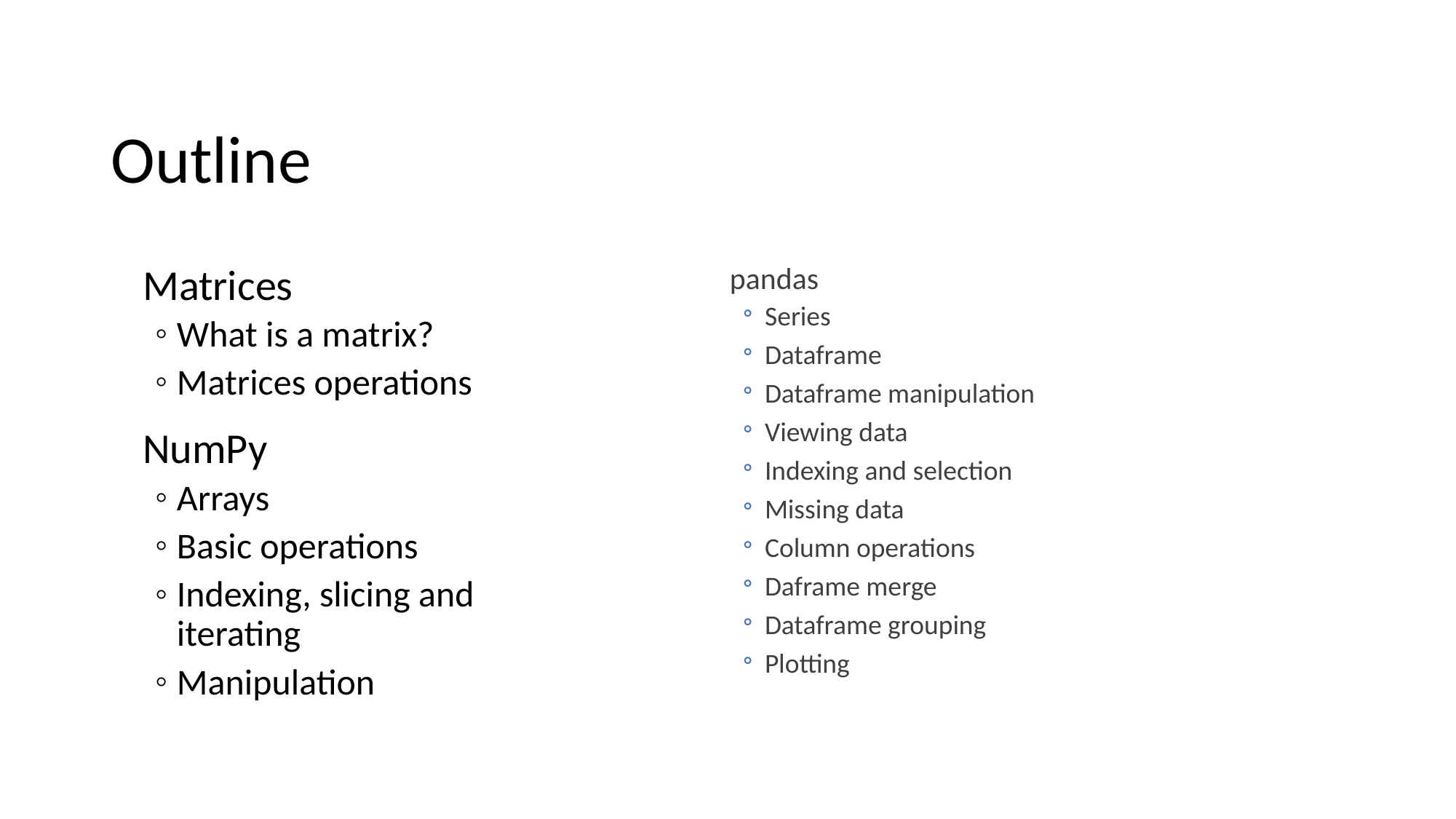

# Outline
Matrices
What is a matrix?
Matrices operations
NumPy
Arrays
Basic operations
Indexing, slicing and iterating
Manipulation

pandas
Series
Dataframe
Dataframe manipulation
Viewing data
Indexing and selection
Missing data
Column operations
Daframe merge
Dataframe grouping
Plotting